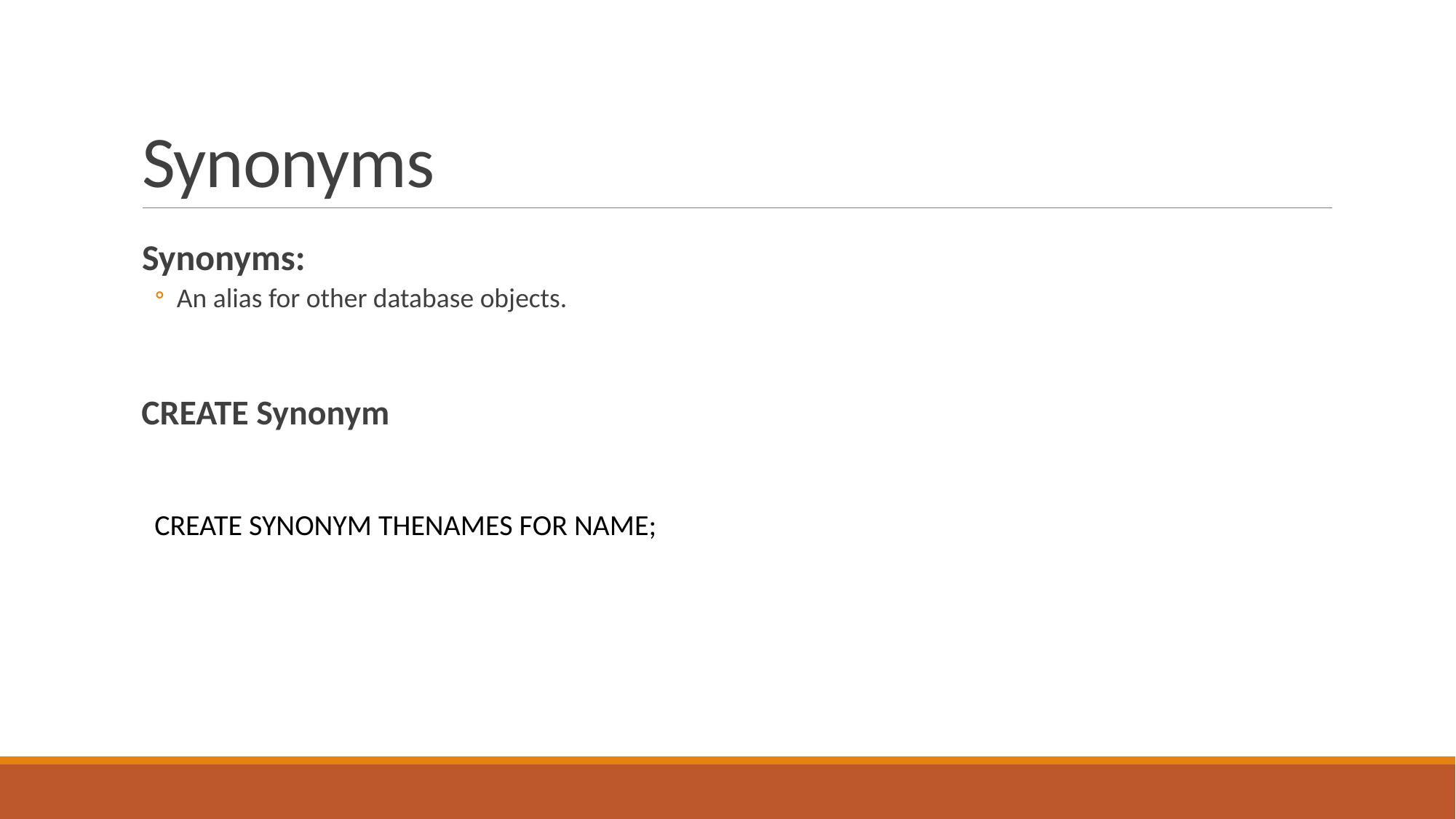

# Synonyms
Synonyms:
An alias for other database objects.
CREATE Synonym

  CREATE SYNONYM THENAMES FOR NAME;